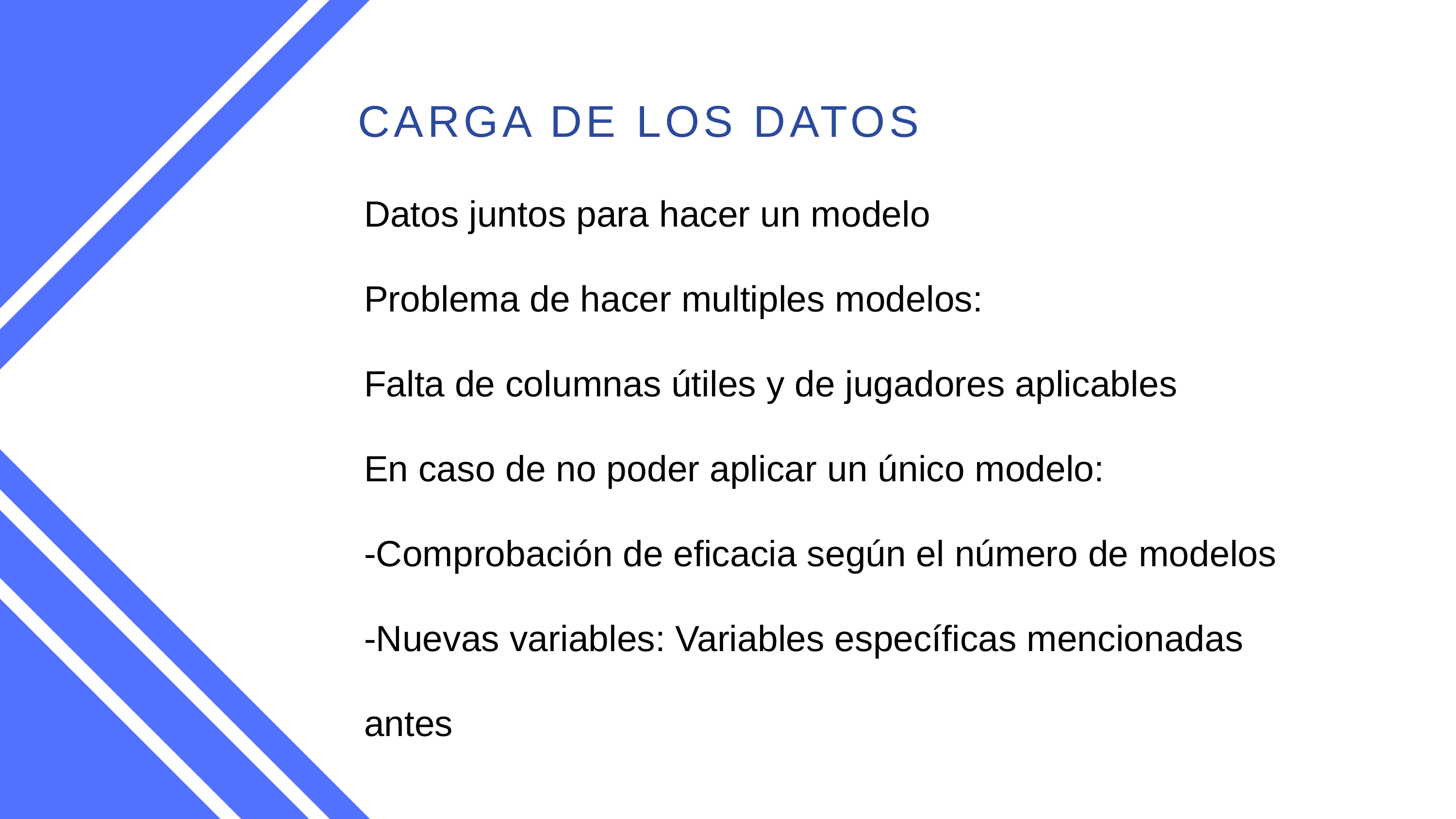

CARGA DE LOS DATOS
Datos juntos para hacer un modelo
Problema de hacer multiples modelos:
Falta de columnas útiles y de jugadores aplicables
En caso de no poder aplicar un único modelo:
-Comprobación de eficacia según el número de modelos
-Nuevas variables: Variables específicas mencionadas antes